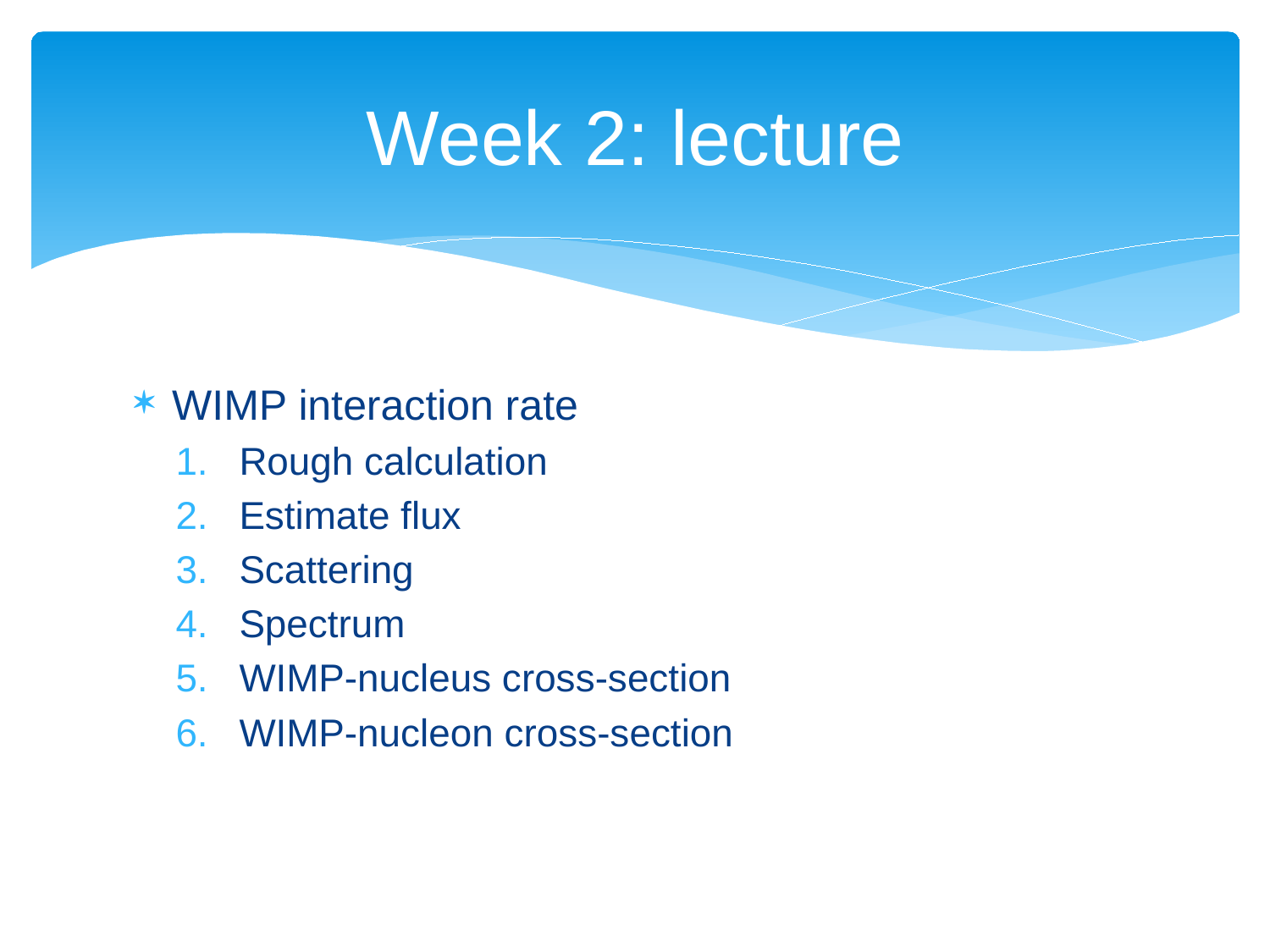

# Week 2: lecture
WIMP interaction rate
Rough calculation
Estimate flux
Scattering
Spectrum
WIMP-nucleus cross-section
WIMP-nucleon cross-section